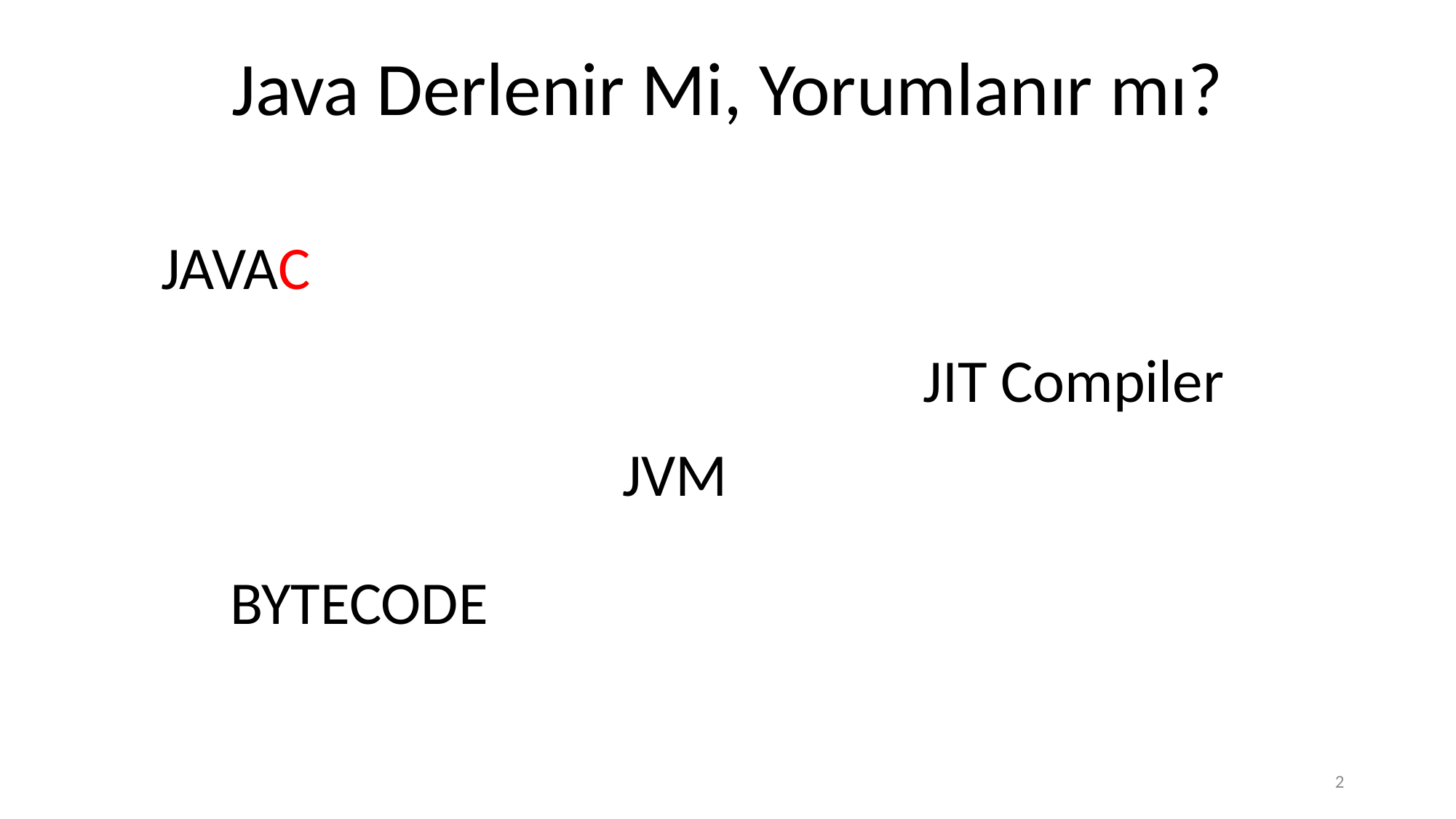

Java Derlenir Mi, Yorumlanır mı?
JAVAC
JIT Compiler
JVM
BYTECODE
2